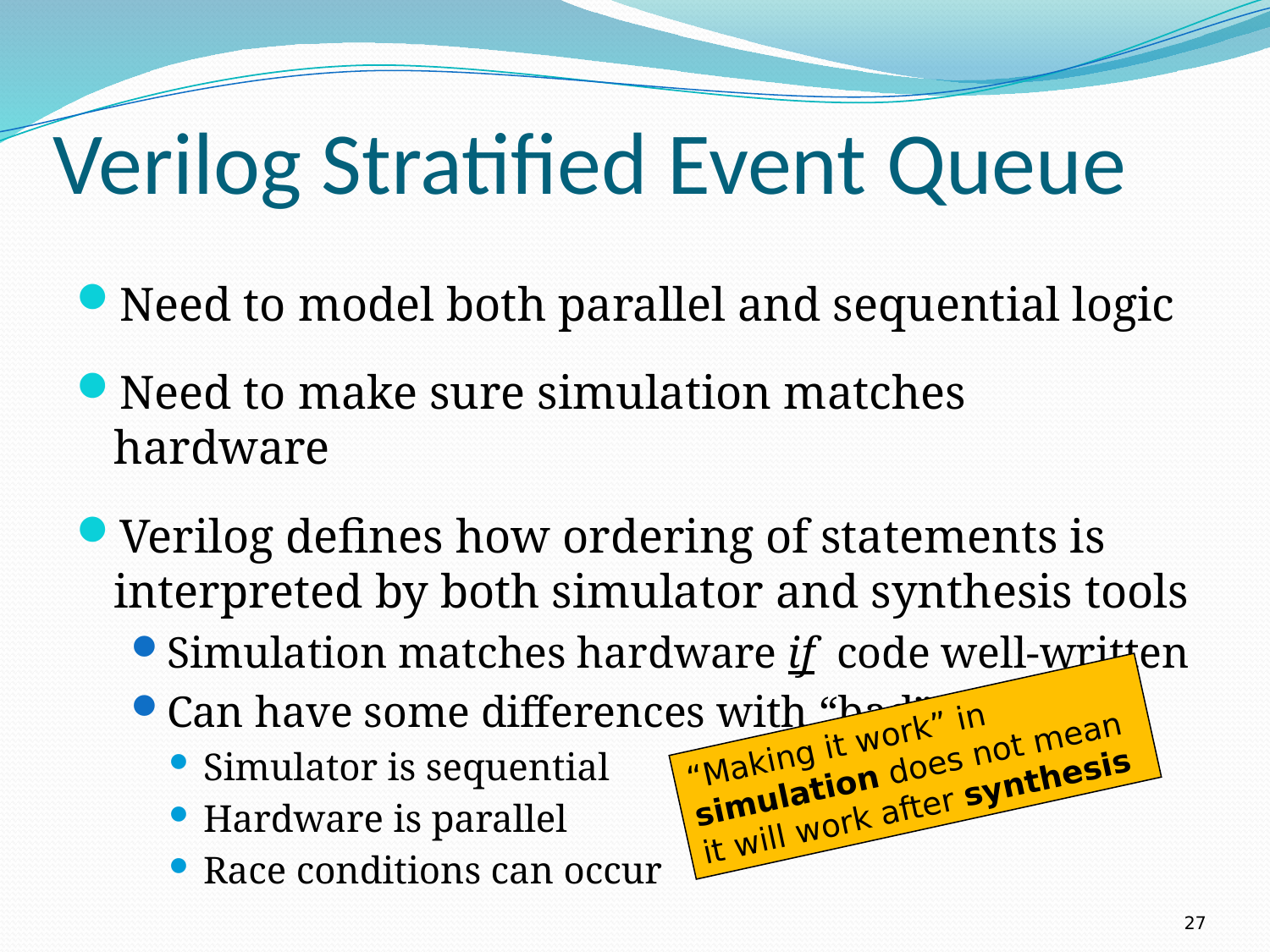

# Verilog Stratified Event Queue
Need to model both parallel and sequential logic

Need to make sure simulation matches hardware

Verilog defines how ordering of statements is interpreted by both simulator and synthesis tools
Simulation matches hardware if  code well-written
Can have some differences with “bad” code
Simulator is sequential
Hardware is parallel
Race conditions can occur
“Making it work” in simulation does not mean it will work after synthesis
27